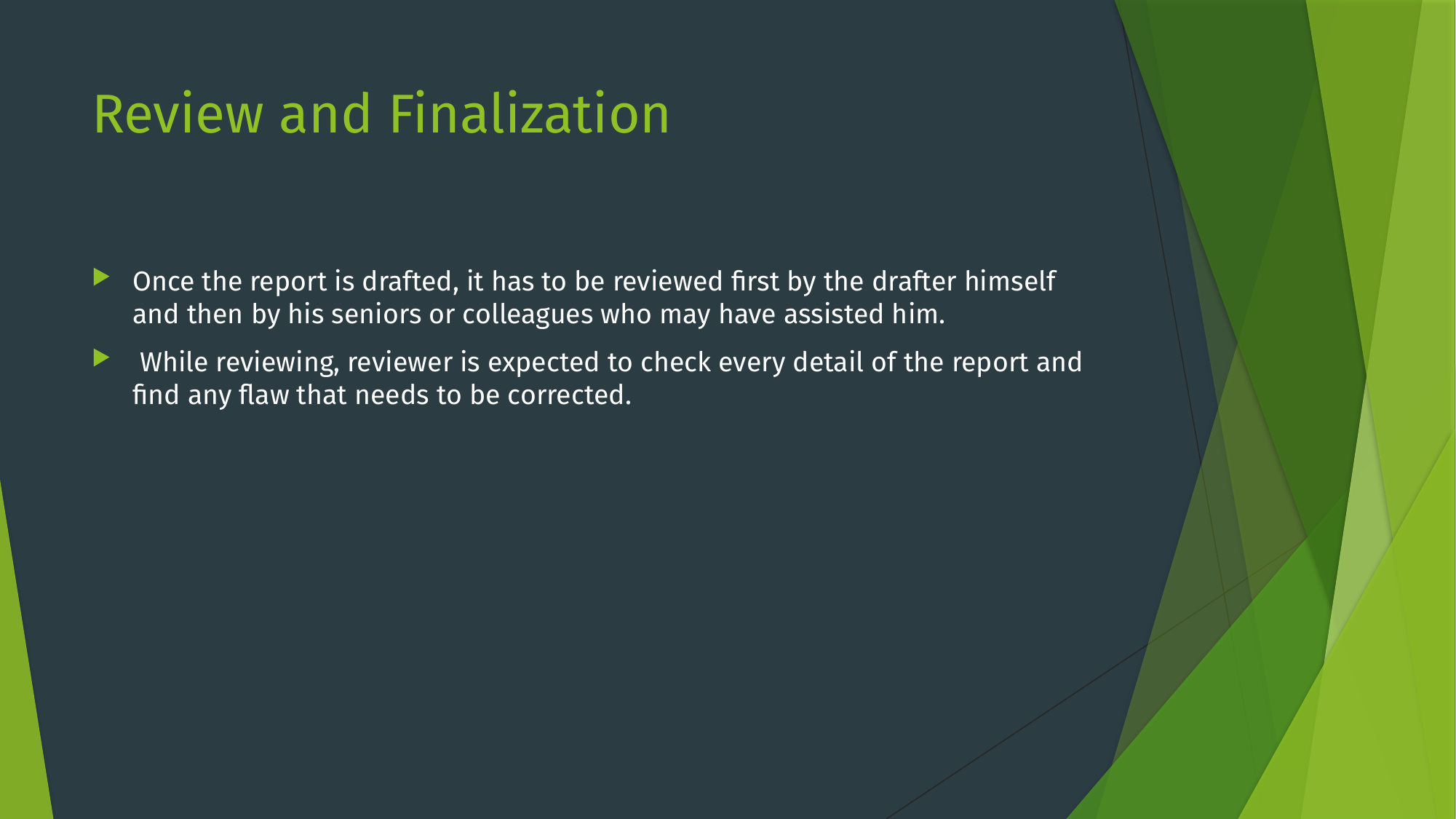

# Review and Finalization
Once the report is drafted, it has to be reviewed first by the drafter himself and then by his seniors or colleagues who may have assisted him.
 While reviewing, reviewer is expected to check every detail of the report and find any flaw that needs to be corrected.